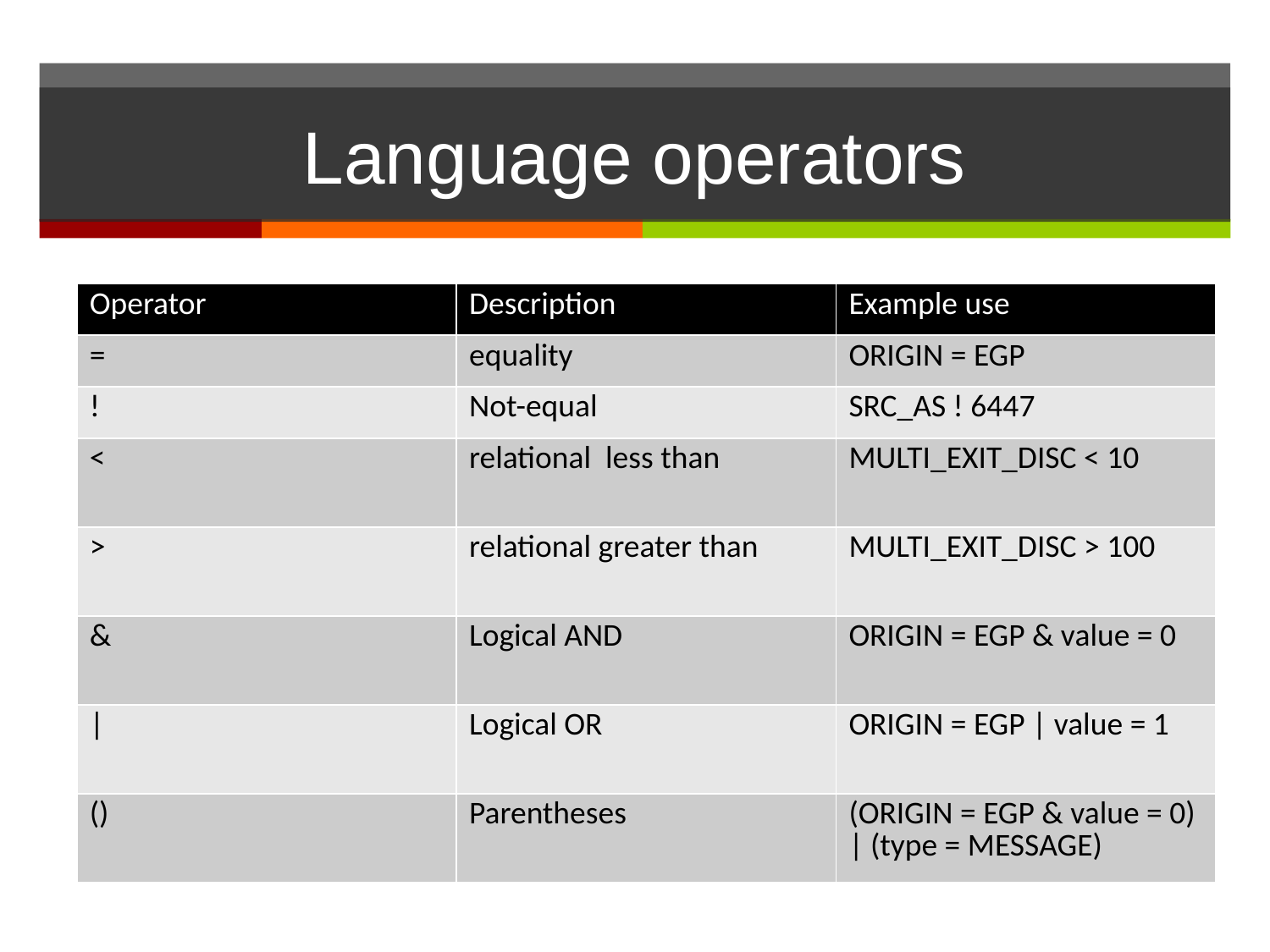

# Language operators
| Operator | Description | Example use |
| --- | --- | --- |
| = | equality | ORIGIN = EGP |
| ! | Not-equal | SRC\_AS ! 6447 |
| < | relational less than | MULTI\_EXIT\_DISC < 10 |
| > | relational greater than | MULTI\_EXIT\_DISC > 100 |
| & | Logical AND | ORIGIN = EGP & value = 0 |
| | | Logical OR | ORIGIN = EGP | value = 1 |
| () | Parentheses | (ORIGIN = EGP & value = 0) | (type = MESSAGE) |